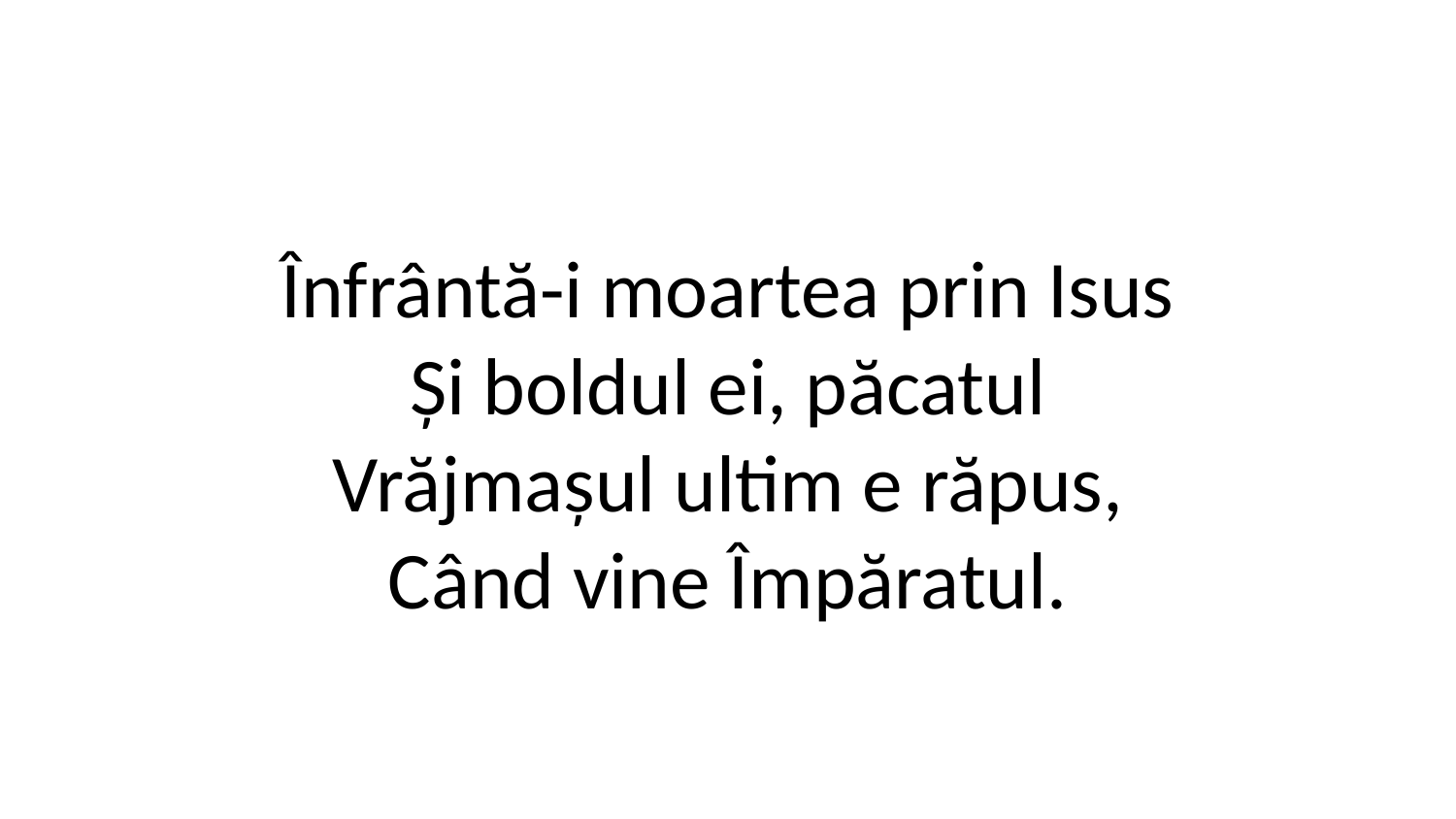

Înfrântă-i moartea prin Isus
Și boldul ei, păcatul
Vrăjmașul ultim e răpus,
Când vine Împăratul.